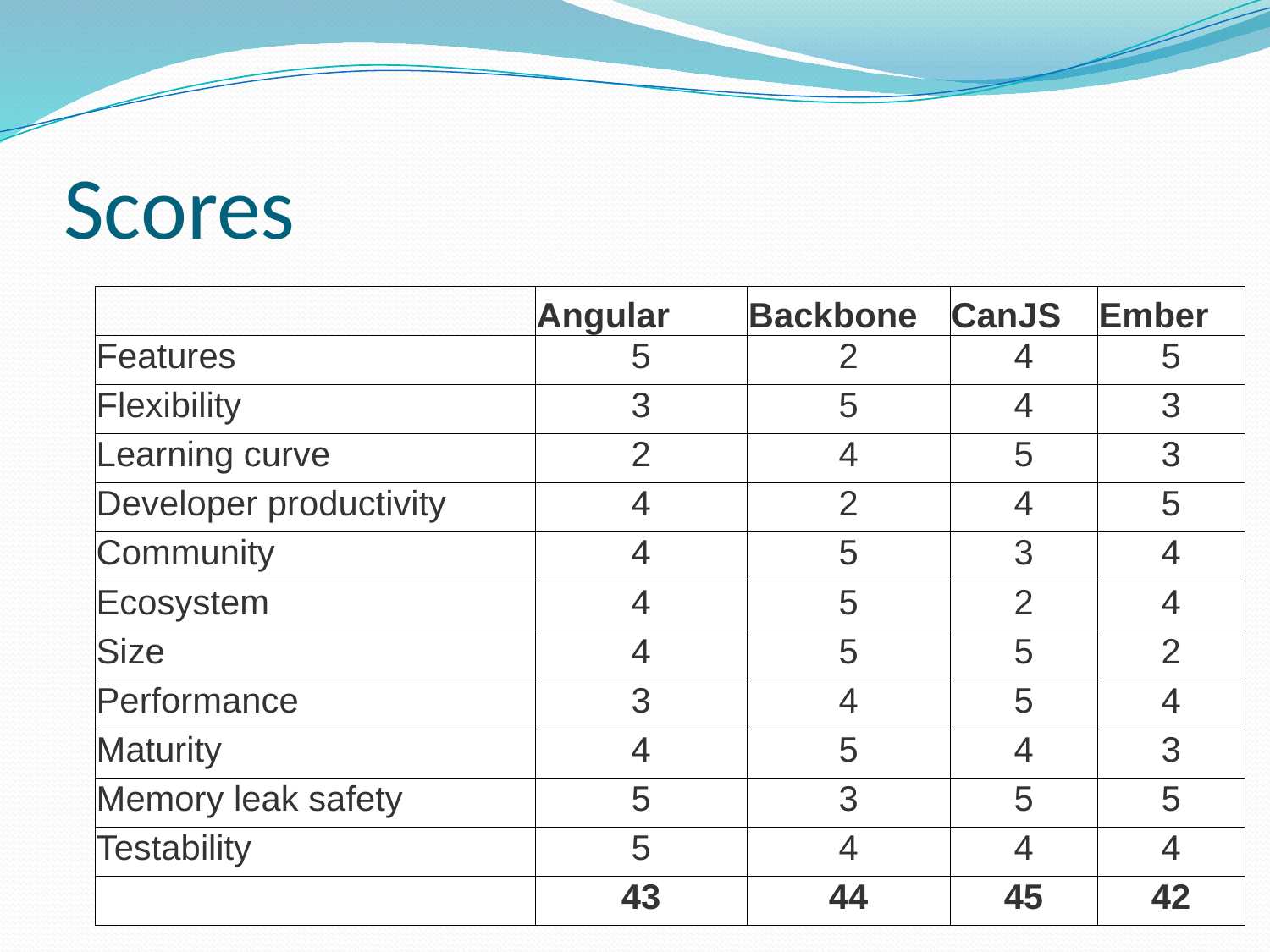

# Scores
|  | Angular | Backbone | CanJS | Ember |
| --- | --- | --- | --- | --- |
| Features | 5 | 2 | 4 | 5 |
| Flexibility | 3 | 5 | 4 | 3 |
| Learning curve | 2 | 4 | 5 | 3 |
| Developer productivity | 4 | 2 | 4 | 5 |
| Community | 4 | 5 | 3 | 4 |
| Ecosystem | 4 | 5 | 2 | 4 |
| Size | 4 | 5 | 5 | 2 |
| Performance | 3 | 4 | 5 | 4 |
| Maturity | 4 | 5 | 4 | 3 |
| Memory leak safety | 5 | 3 | 5 | 5 |
| Testability | 5 | 4 | 4 | 4 |
|  | 43 | 44 | 45 | 42 |